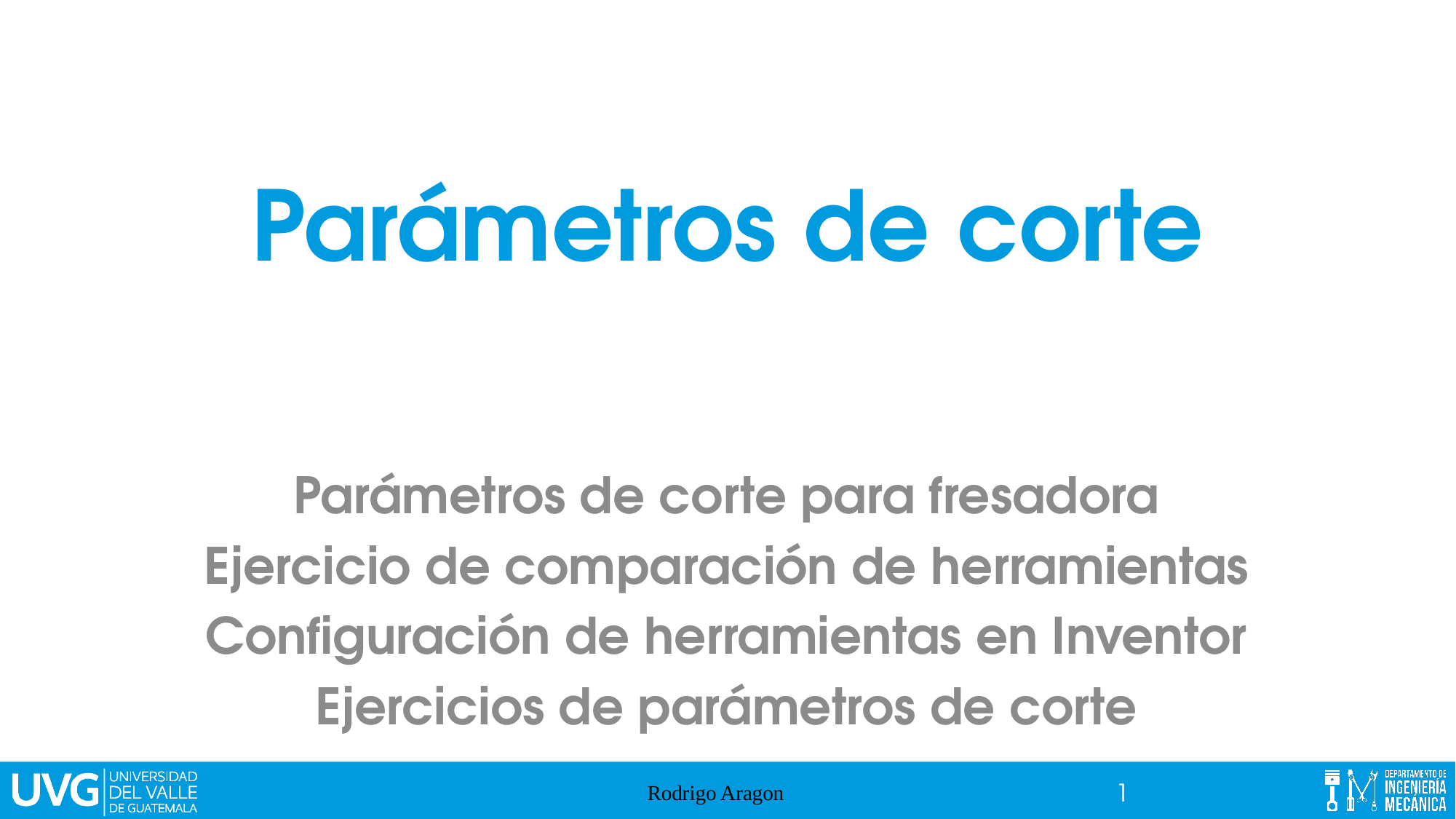

# Parámetros de corte
Parámetros de corte para fresadora
Ejercicio de comparación de herramientas
Configuración de herramientas en Inventor
Ejercicios de parámetros de corte

Rodrigo Aragon
1